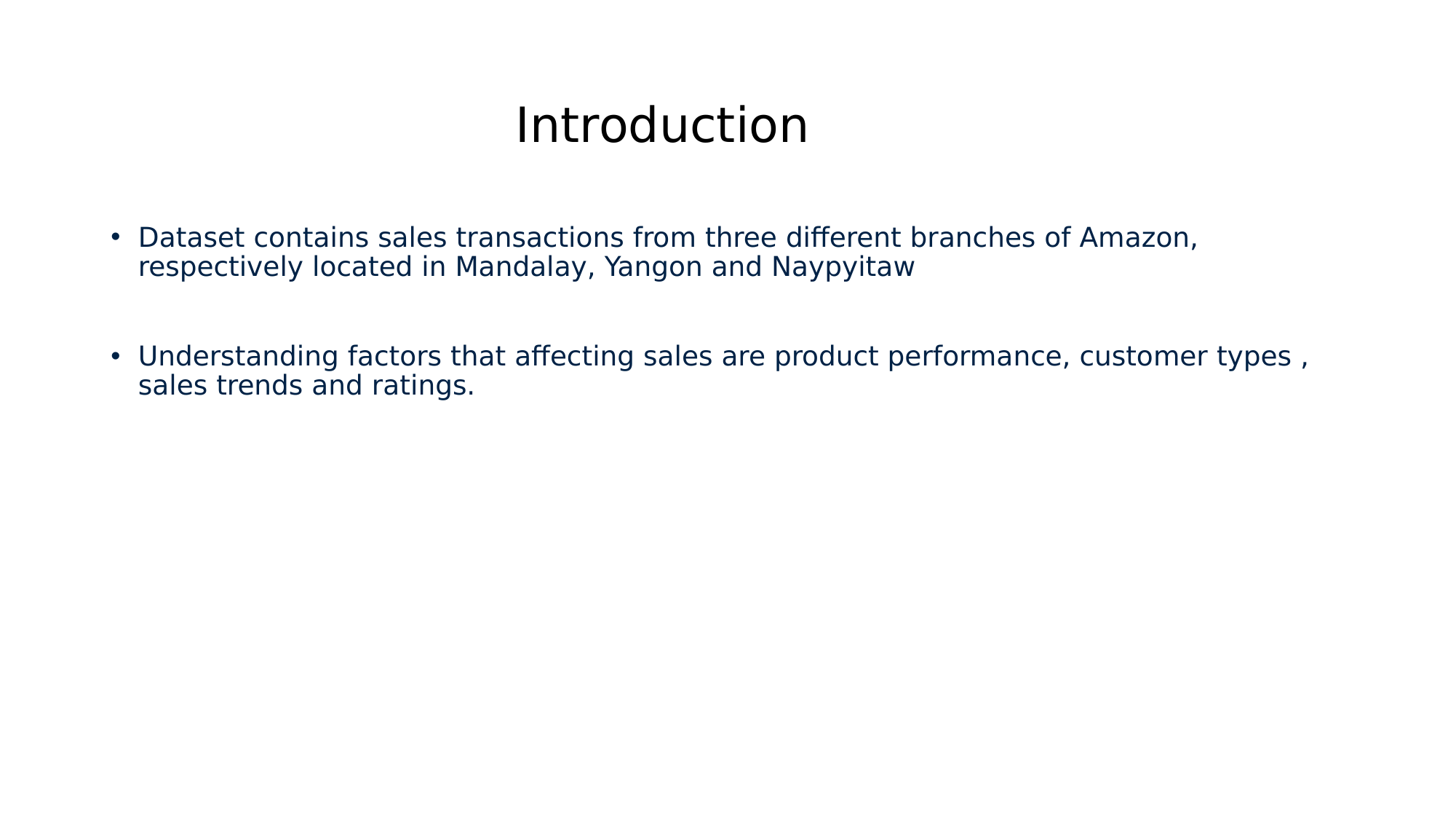

# Introduction
Dataset contains sales transactions from three different branches of Amazon, respectively located in Mandalay, Yangon and Naypyitaw

Understanding factors that affecting sales are product performance, customer types , sales trends and ratings.